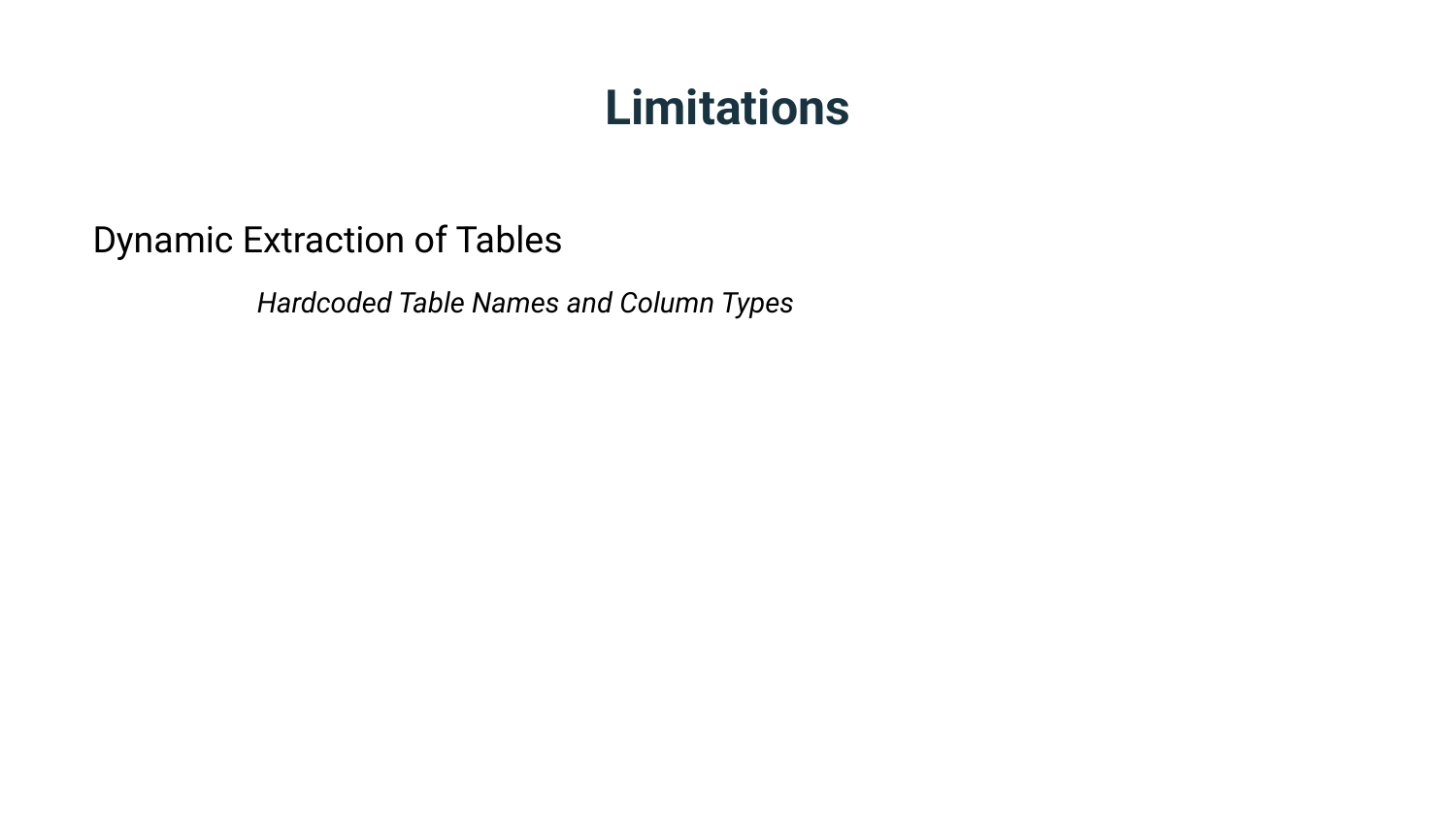

# Limitations

Dynamic Extraction of Tables
Hardcoded Table Names and Column Types